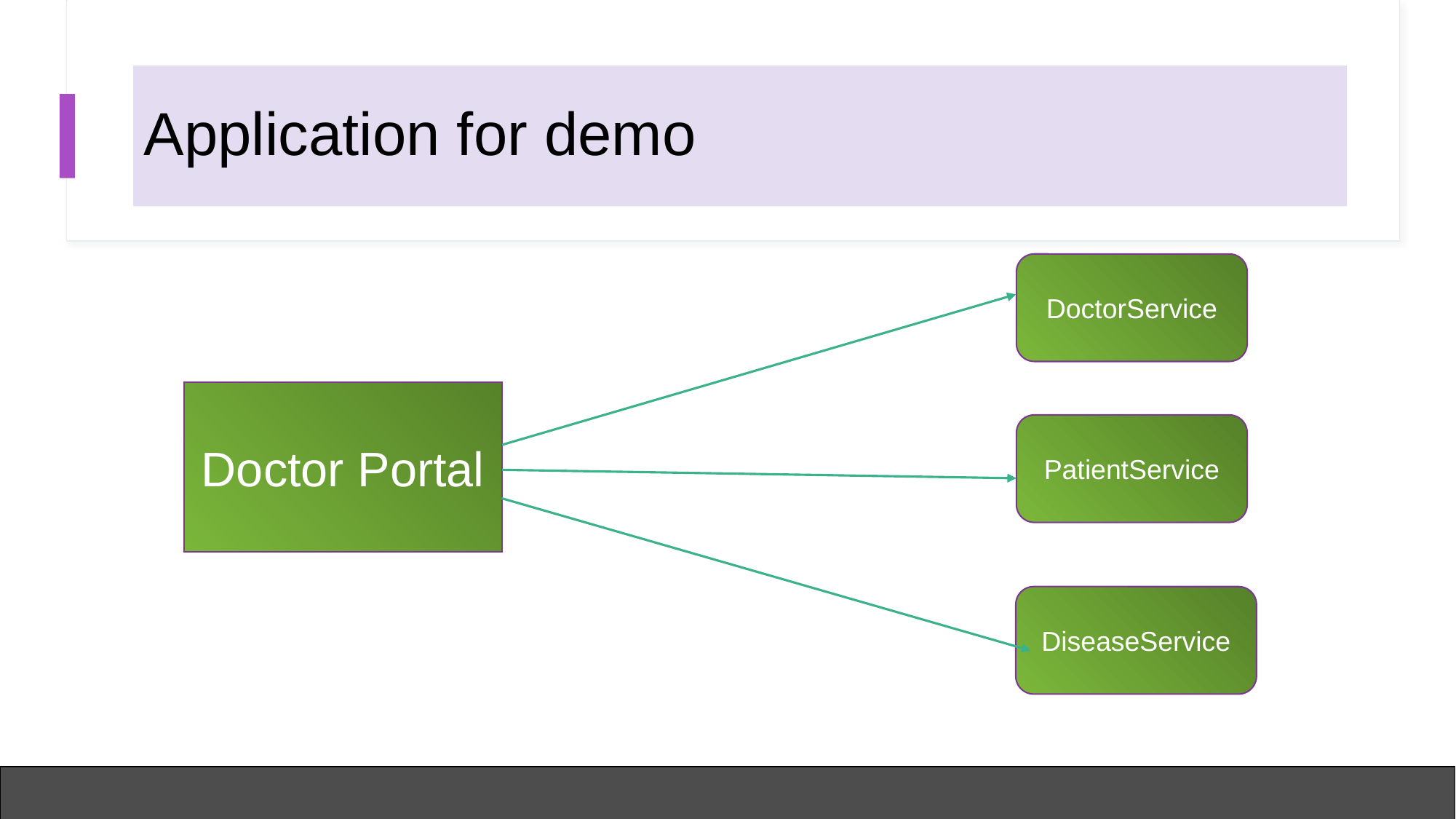

# Application for demo
DoctorService
Doctor Portal
PatientService
DiseaseService